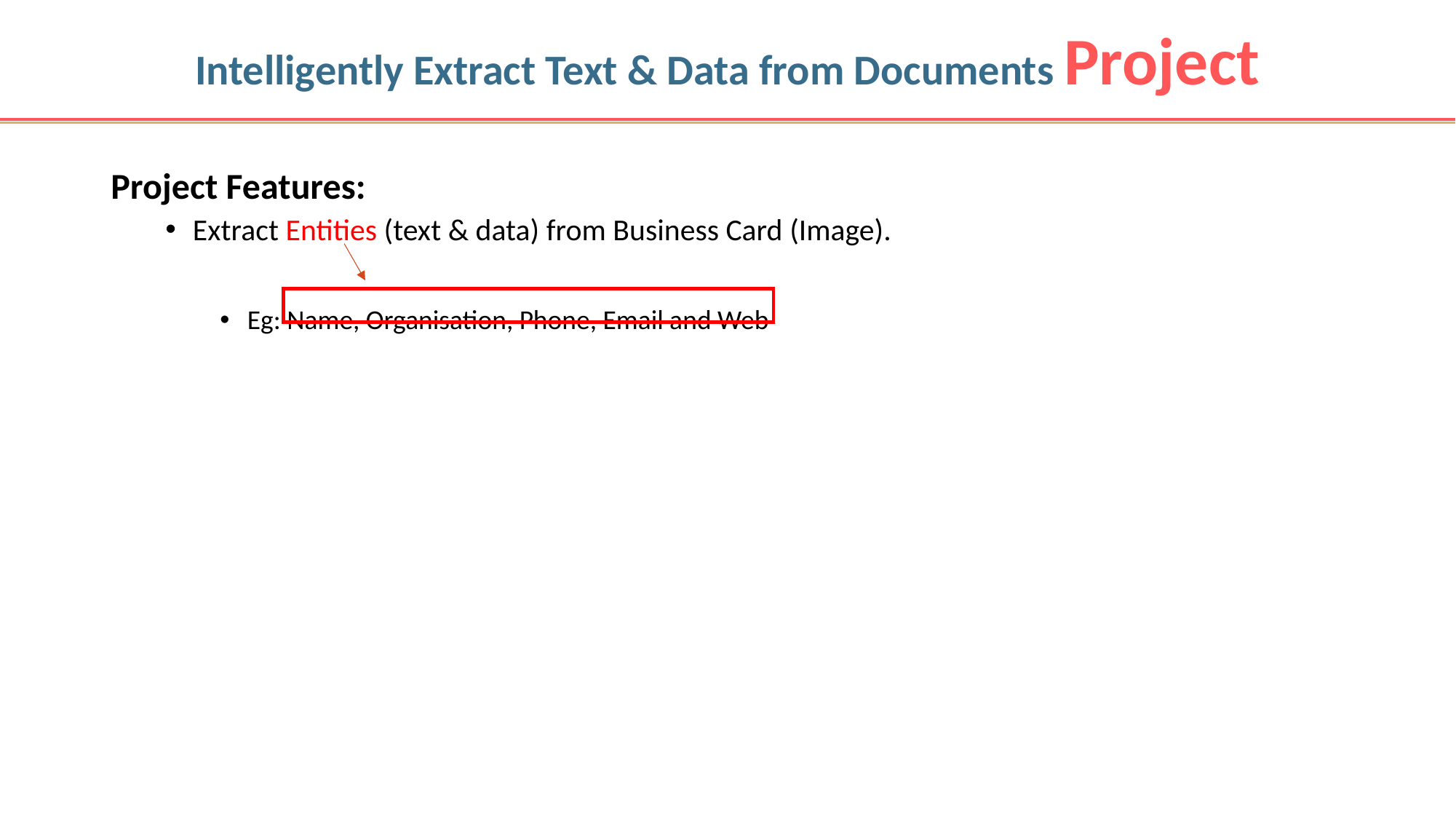

# Intelligently Extract Text & Data from Documents Project
Project Features:
Extract Entities (text & data) from Business Card (Image).

Eg: Name, Organisation, Phone, Email and Web